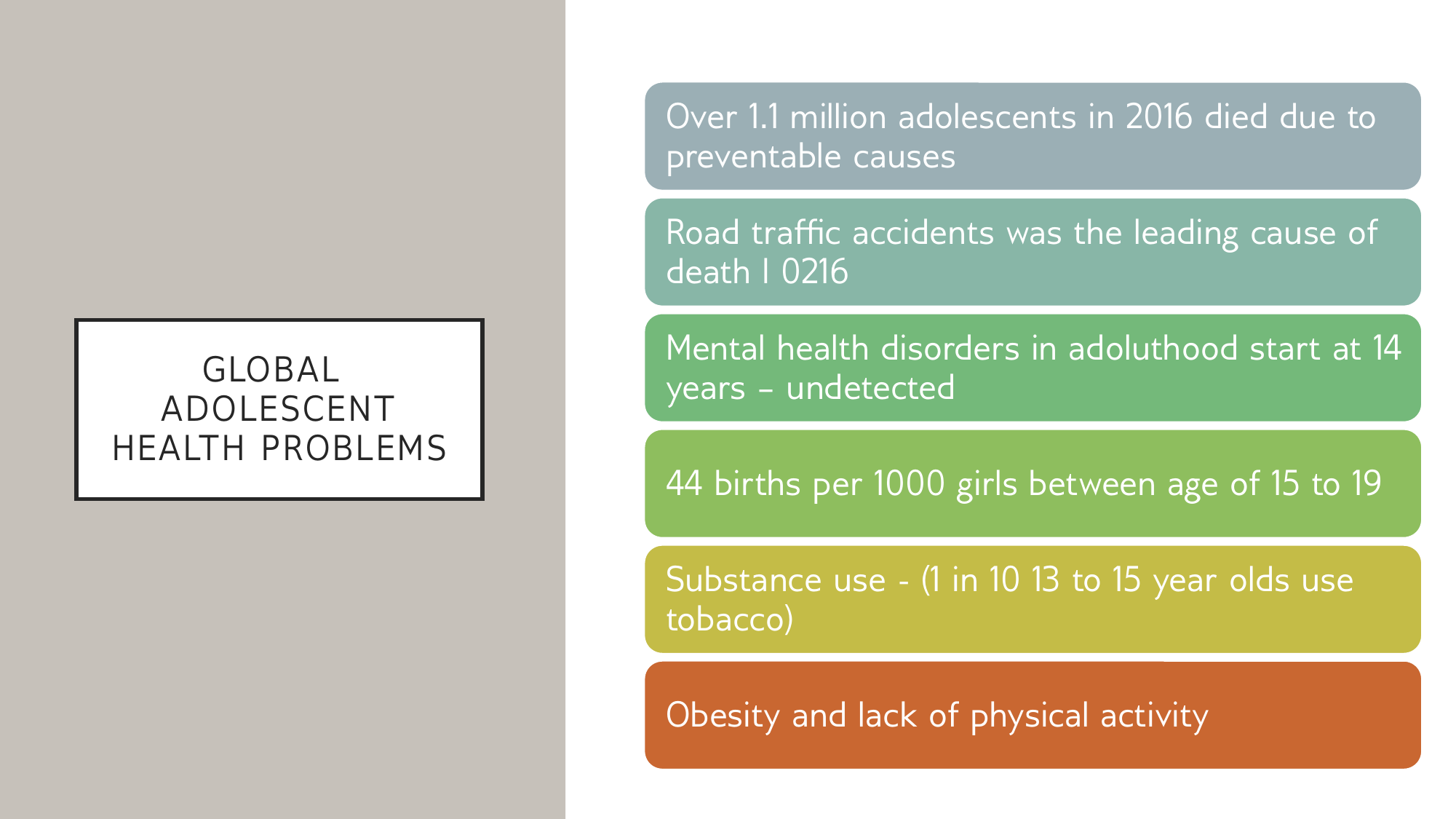

Over 1.1 million adolescents in 2016 died due to preventable causes
Road traffic accidents was the leading cause of death I 0216
Mental health disorders in adoluthood start at 14 years – undetected
44 births per 1000 girls between age of 15 to 19
Substance use - (1 in 10 13 to 15 year olds use tobacco)
Obesity and lack of physical activity
# Global  adolescent health problems